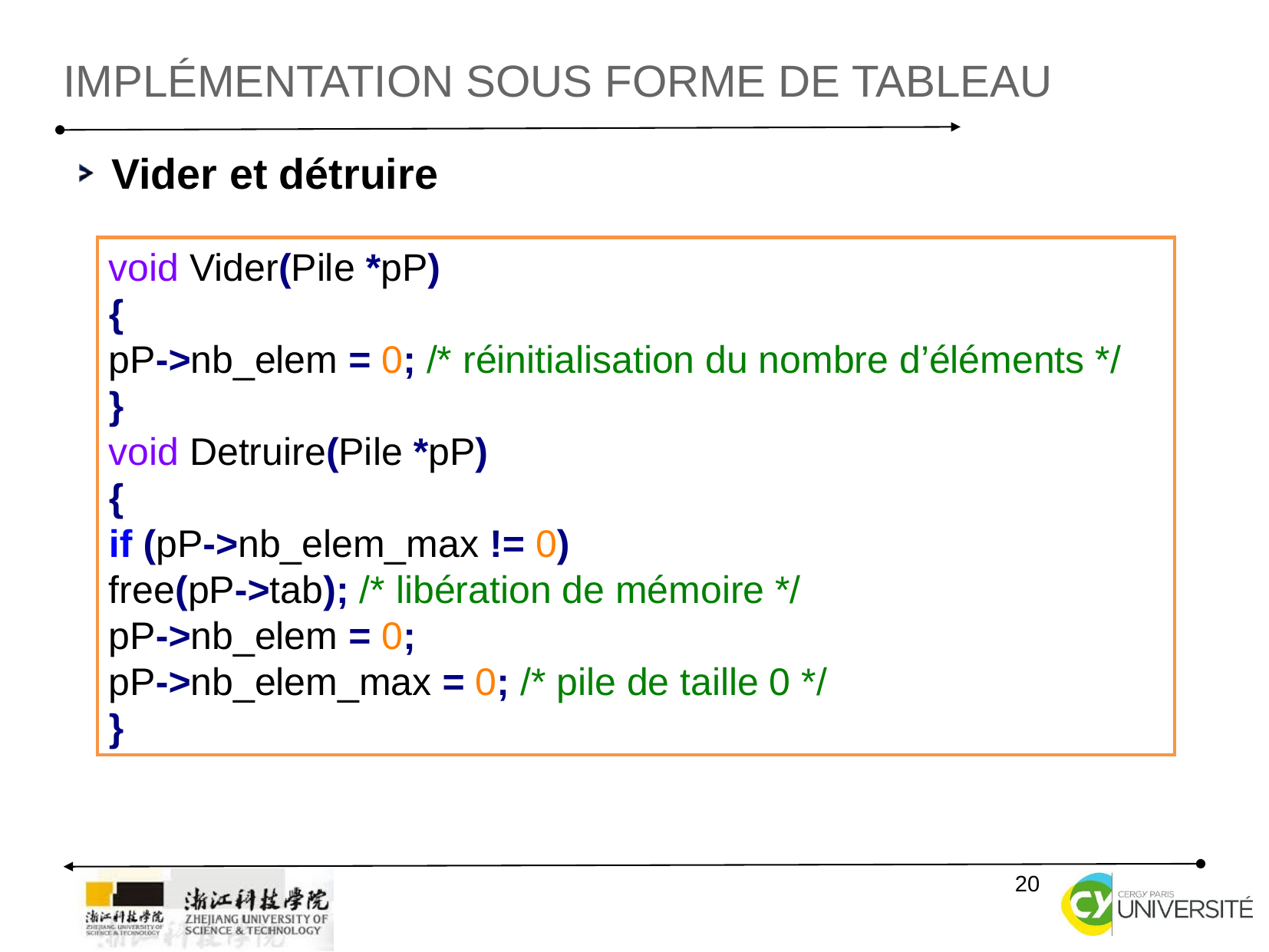

IMPLÉMENTATION SOUS FORME DE TABLEAU
Vider et détruire
void Vider(Pile *pP)
{
pP->nb_elem = 0; /* réinitialisation du nombre d’éléments */
}
void Detruire(Pile *pP)
{
if (pP->nb_elem_max != 0)
free(pP->tab); /* libération de mémoire */
pP->nb_elem = 0;
pP->nb_elem_max = 0; /* pile de taille 0 */
}